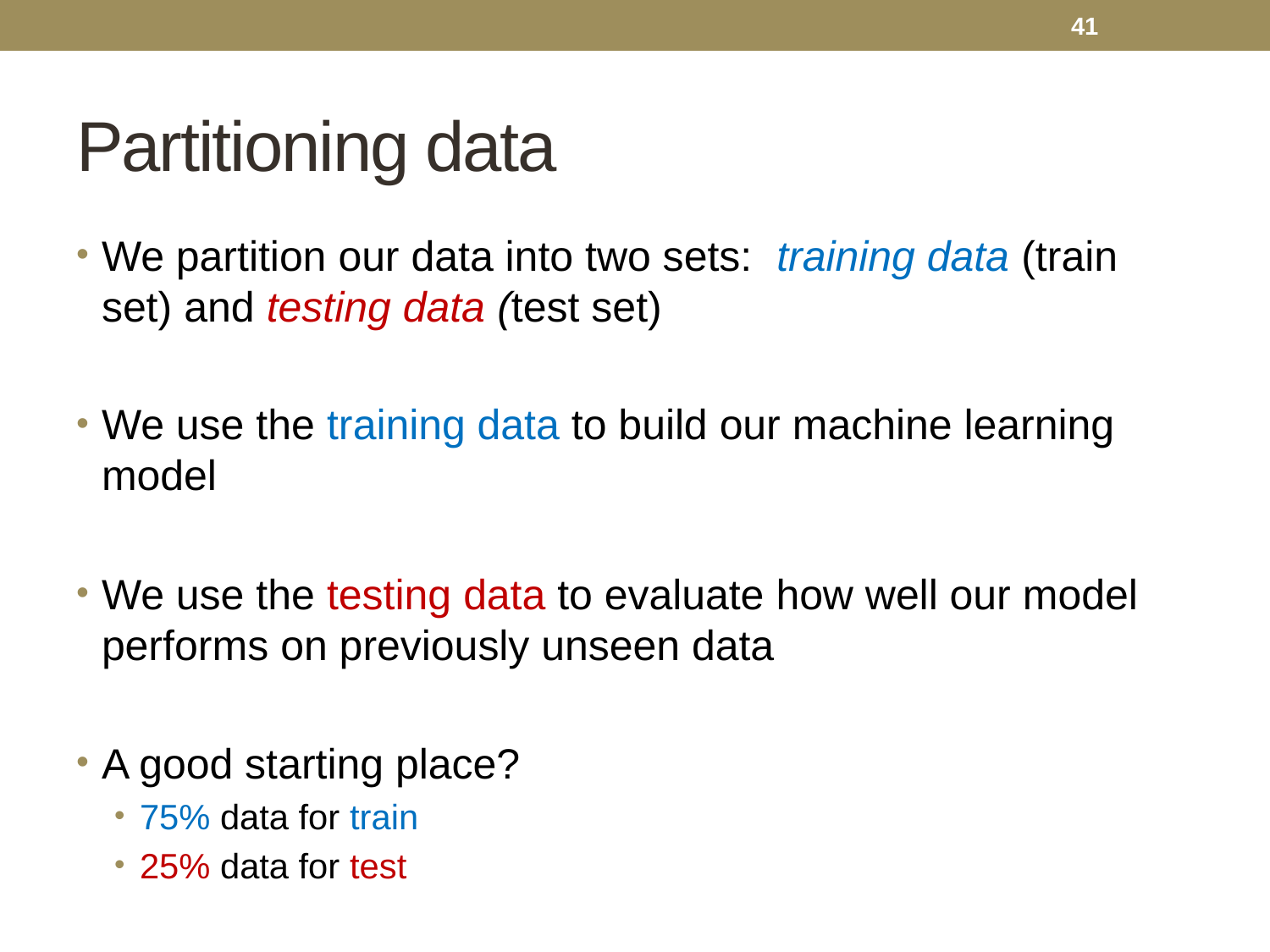

41
# Partitioning data
We partition our data into two sets:  training data (train set) and testing data (test set)

We use the training data to build our machine learning model

We use the testing data to evaluate how well our model performs on previously unseen data

A good starting place?
75% data for train
25% data for test